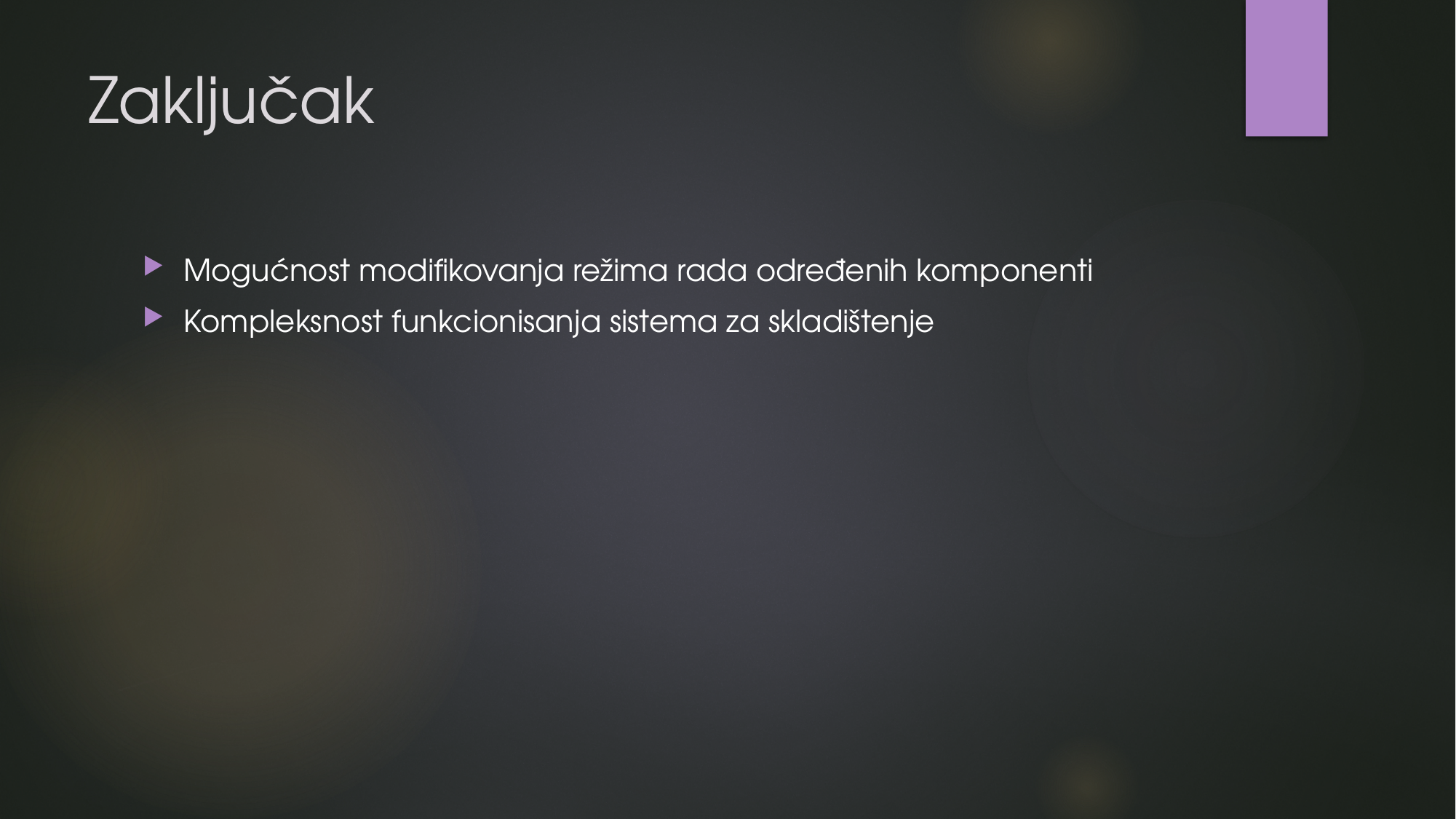

# Zaključak
Mogućnost modifikovanja režima rada određenih komponenti
Kompleksnost funkcionisanja sistema za skladištenje